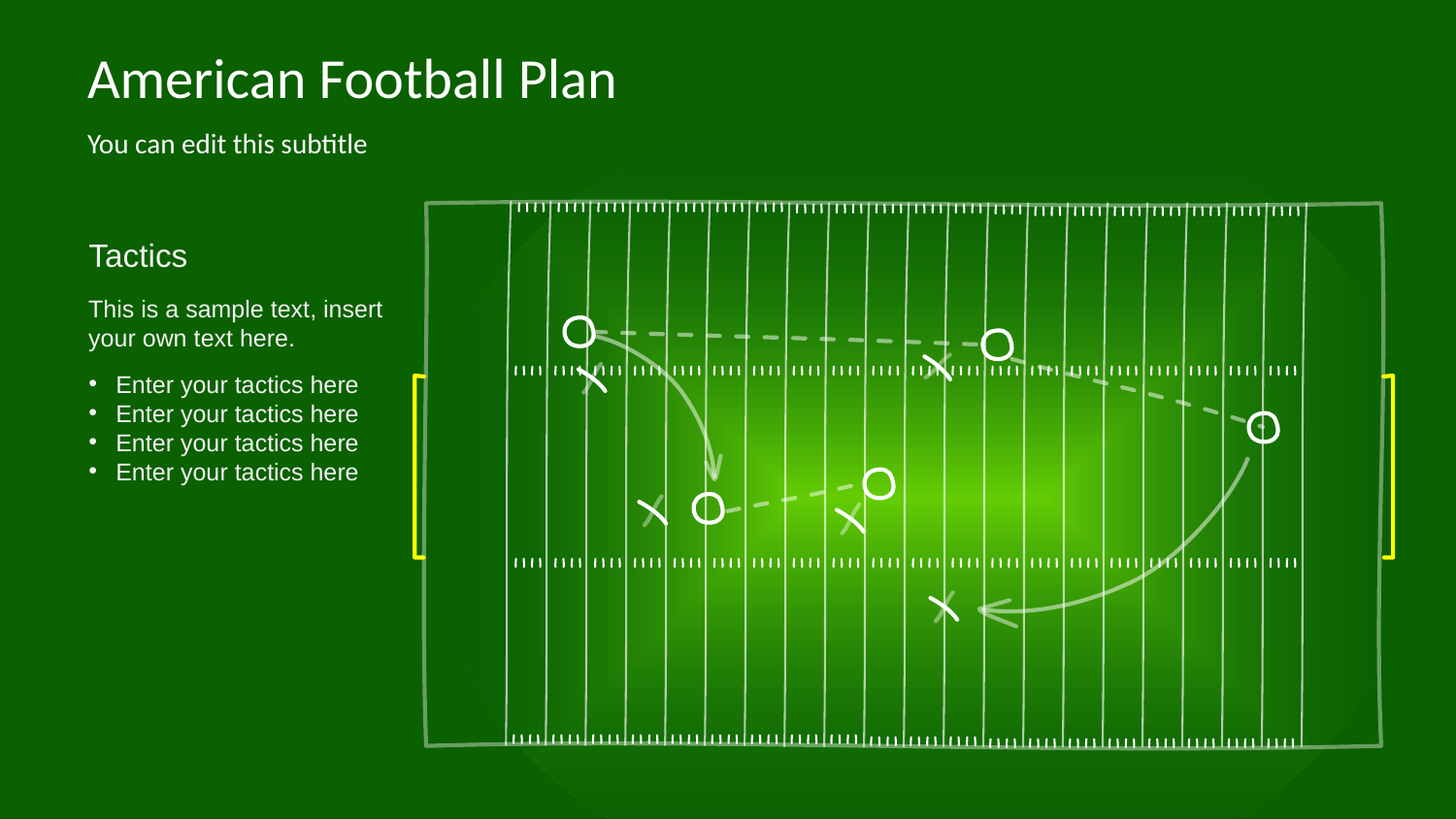

# American Football Plan
You can edit this subtitle

Tactics
This is a sample text, insert your own text here.

Enter your tactics here
Enter your tactics here
Enter your tactics here
Enter your tactics here